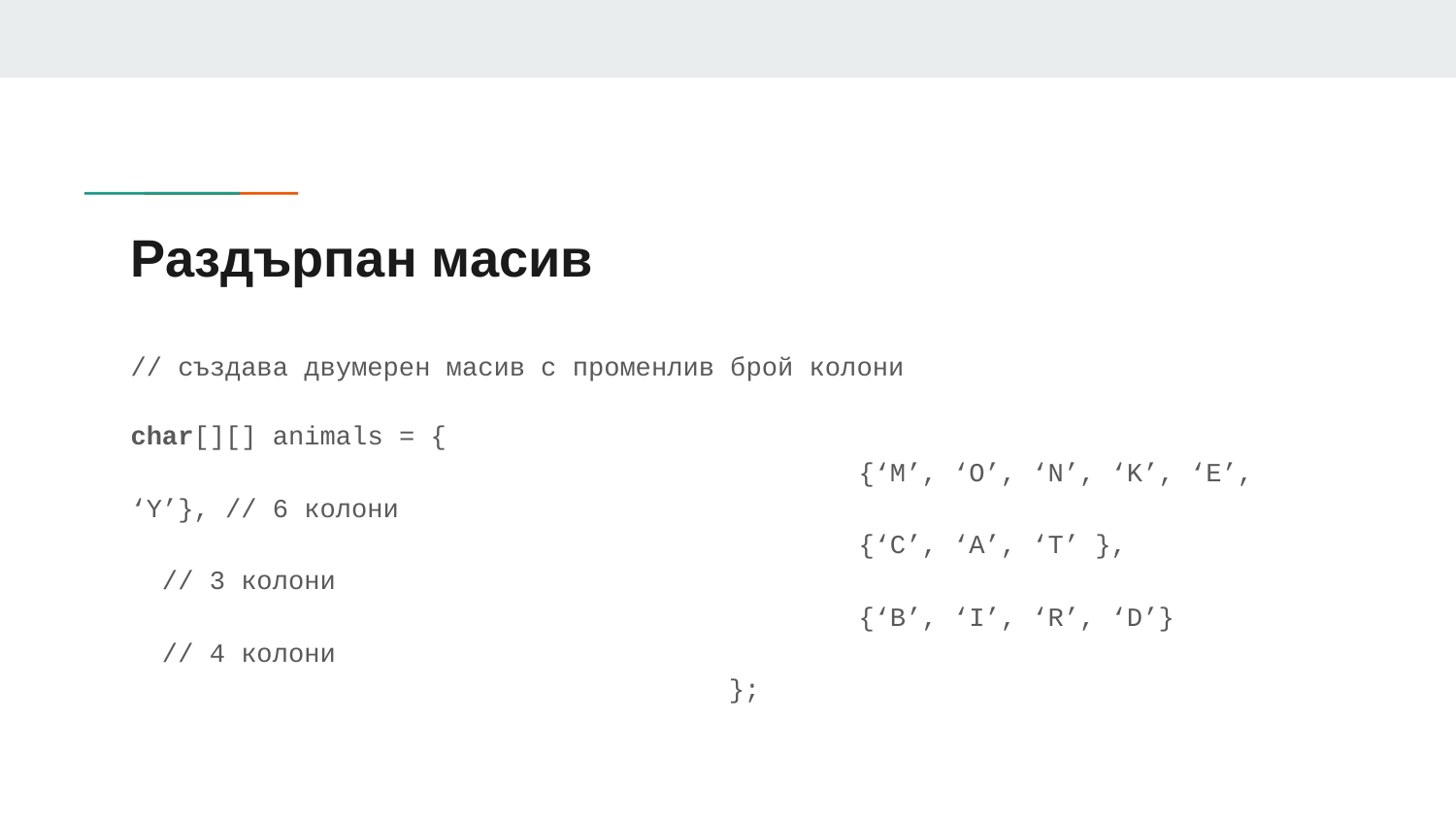

# Раздърпан масив
// създава двумерен масив с променлив брой колони
char[][] animals = {
					{‘M’, ‘O’, ‘N’, ‘K’, ‘E’, ‘Y’}, // 6 колони
					{‘C’, ‘A’, ‘T’ },               // 3 колони
 					{‘B’, ‘I’, ‘R’, ‘D’}            // 4 колони
				 };